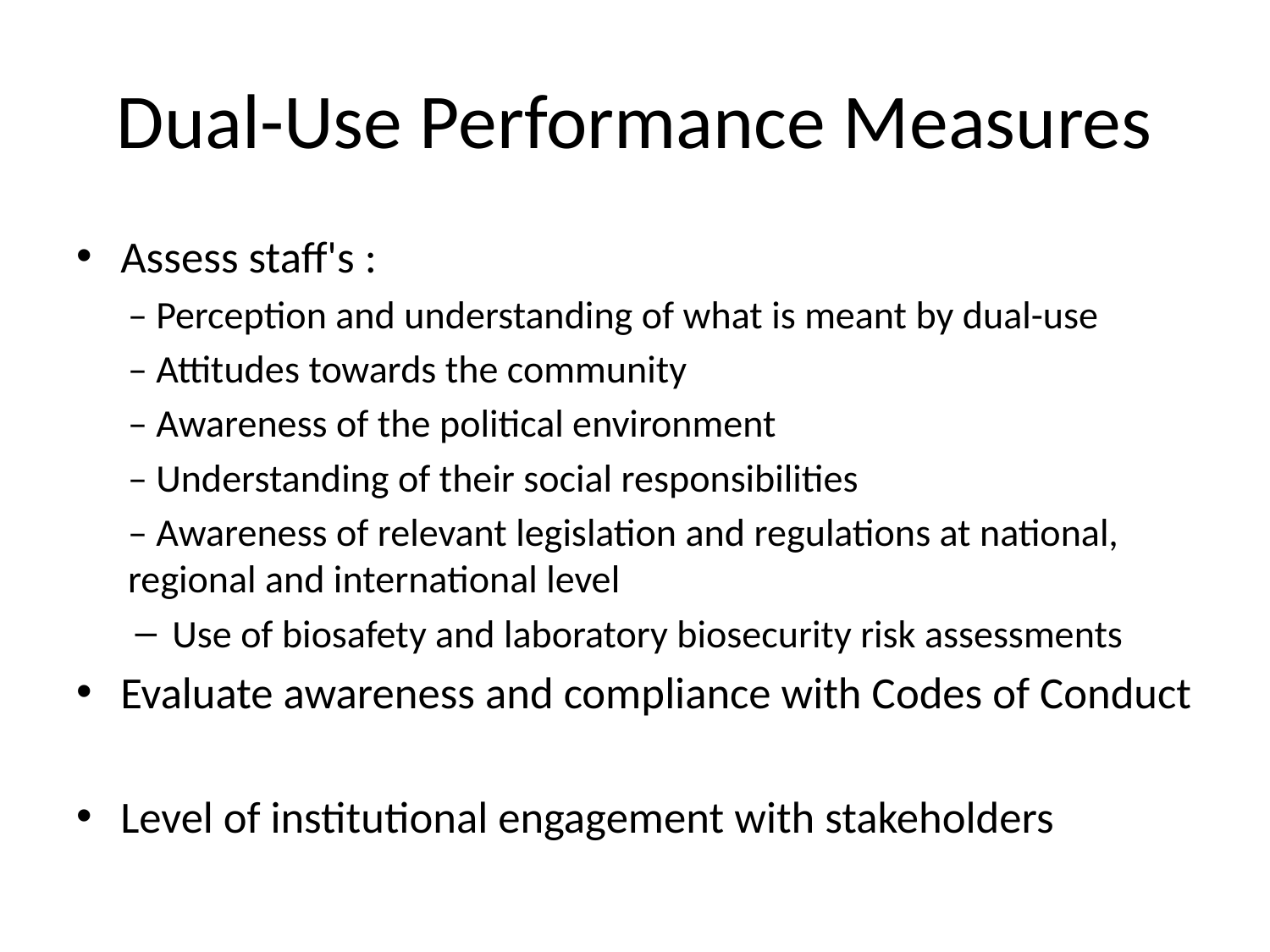

# Dual-Use Performance Measures
Assess staff's :
– Perception and understanding of what is meant by dual-use
– Attitudes towards the community
– Awareness of the political environment
– Understanding of their social responsibilities
– Awareness of relevant legislation and regulations at national, regional and international level
Use of biosafety and laboratory biosecurity risk assessments
Evaluate awareness and compliance with Codes of Conduct

Level of institutional engagement with stakeholders